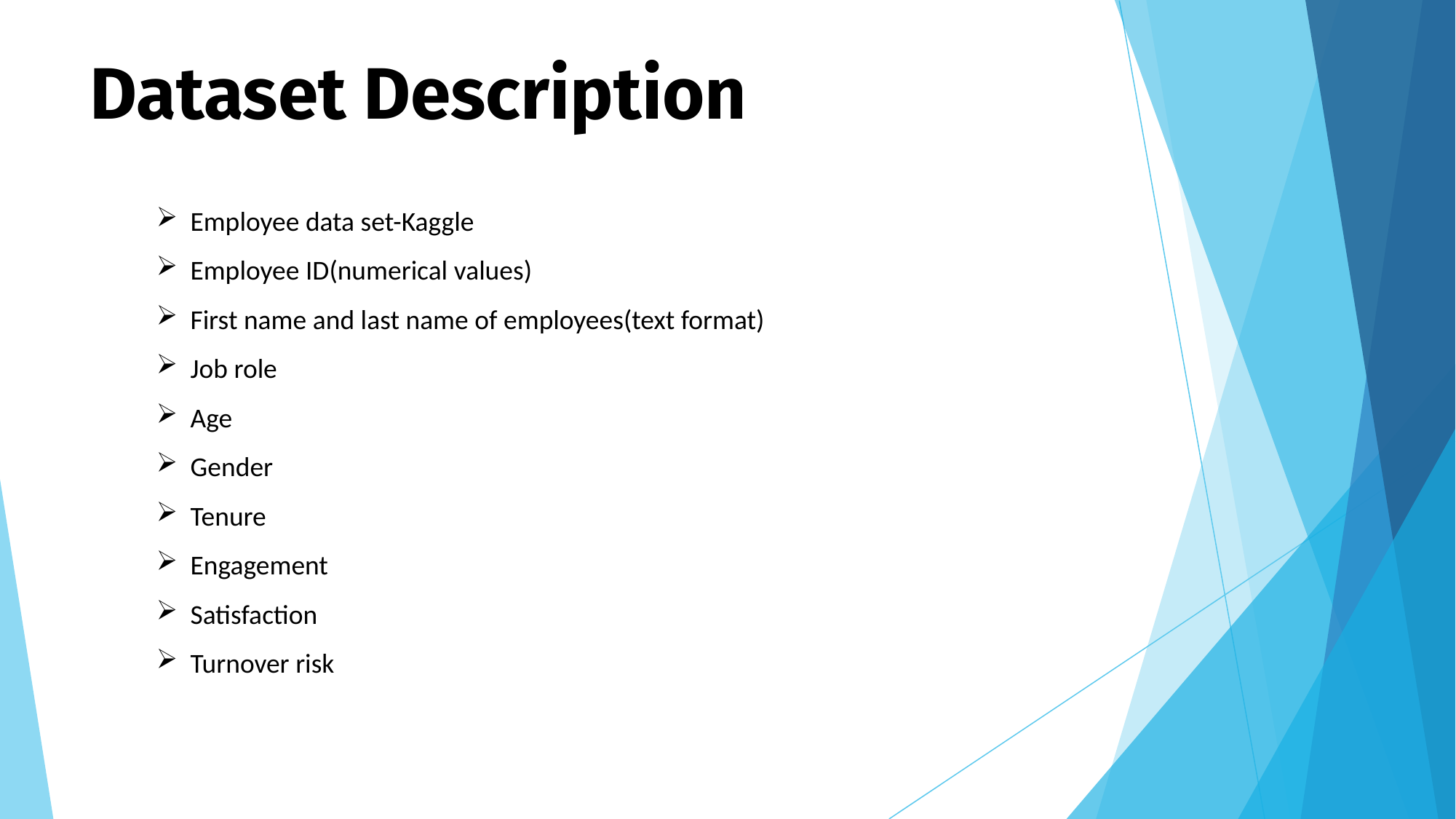

# Dataset Description
Employee data set-Kaggle
Employee ID(numerical values)
First name and last name of employees(text format)
Job role
Age
Gender
Tenure
Engagement
Satisfaction
Turnover risk